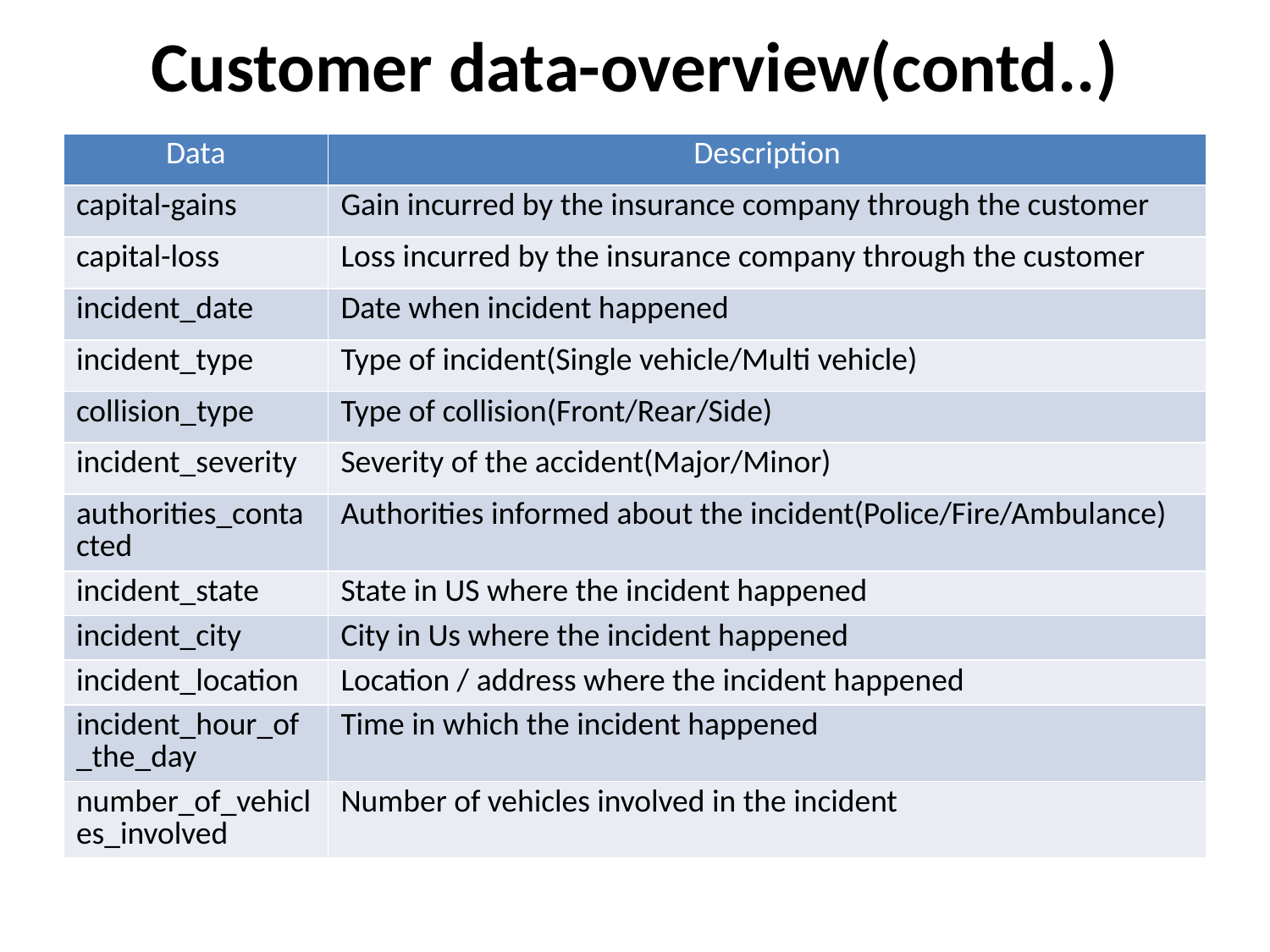

# Customer data-overview(contd..)
| Data | Description |
| --- | --- |
| capital-gains | Gain incurred by the insurance company through the customer |
| capital-loss | Loss incurred by the insurance company through the customer |
| incident\_date | Date when incident happened |
| incident\_type | Type of incident(Single vehicle/Multi vehicle) |
| collision\_type | Type of collision(Front/Rear/Side) |
| incident\_severity | Severity of the accident(Major/Minor) |
| authorities\_contacted | Authorities informed about the incident(Police/Fire/Ambulance) |
| incident\_state | State in US where the incident happened |
| incident\_city | City in Us where the incident happened |
| incident\_location | Location / address where the incident happened |
| incident\_hour\_of\_the\_day | Time in which the incident happened |
| number\_of\_vehicles\_involved | Number of vehicles involved in the incident |